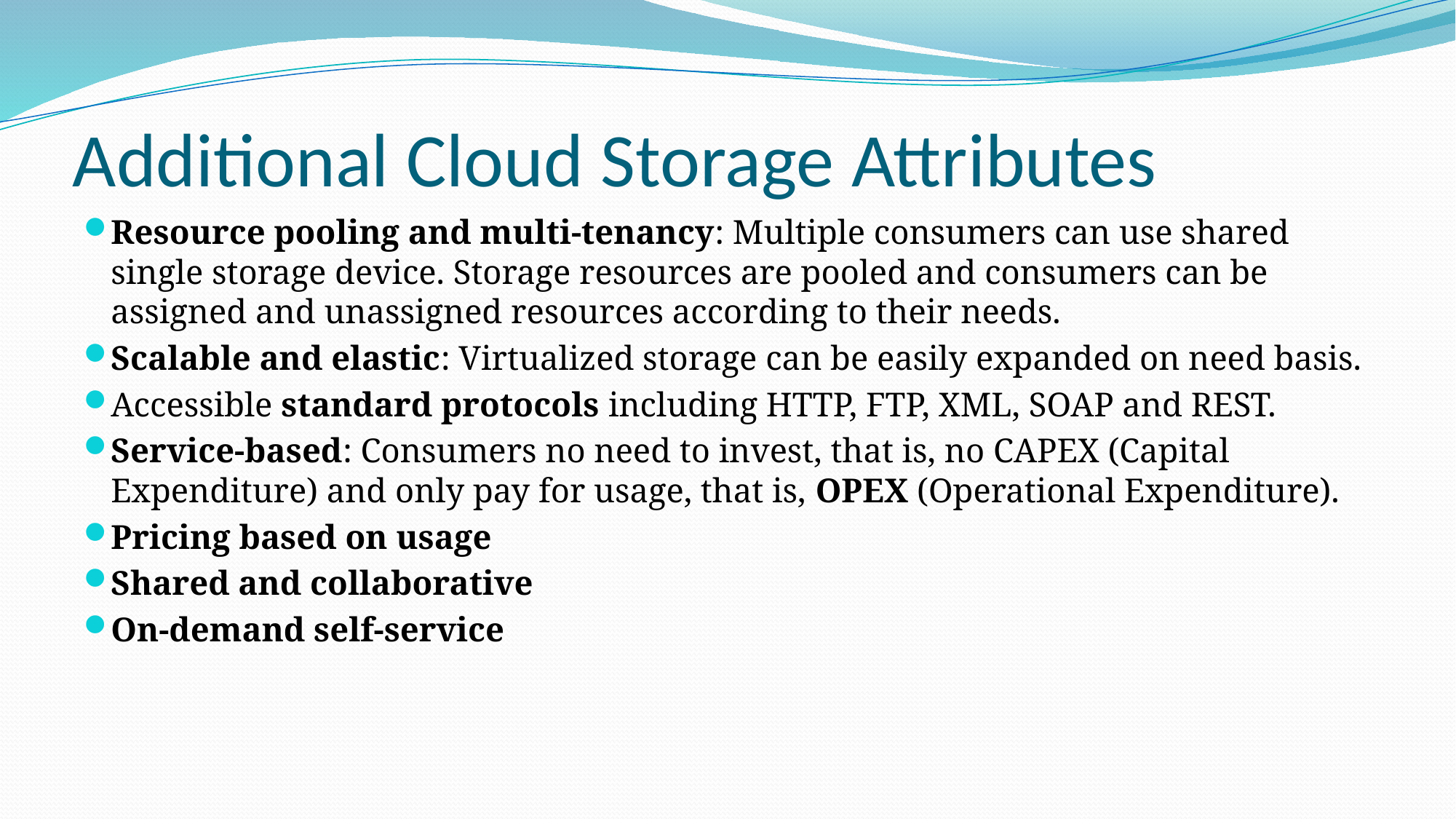

# Additional Cloud Storage Attributes
Resource pooling and multi-tenancy: Multiple consumers can use shared single storage device. Storage resources are pooled and consumers can be assigned and unassigned resources according to their needs.
Scalable and elastic: Virtualized storage can be easily expanded on need basis.
Accessible standard protocols including HTTP, FTP, XML, SOAP and REST.
Service-based: Consumers no need to invest, that is, no CAPEX (Capital Expenditure) and only pay for usage, that is, OPEX (Operational Expenditure).
Pricing based on usage
Shared and collaborative
On-demand self-service